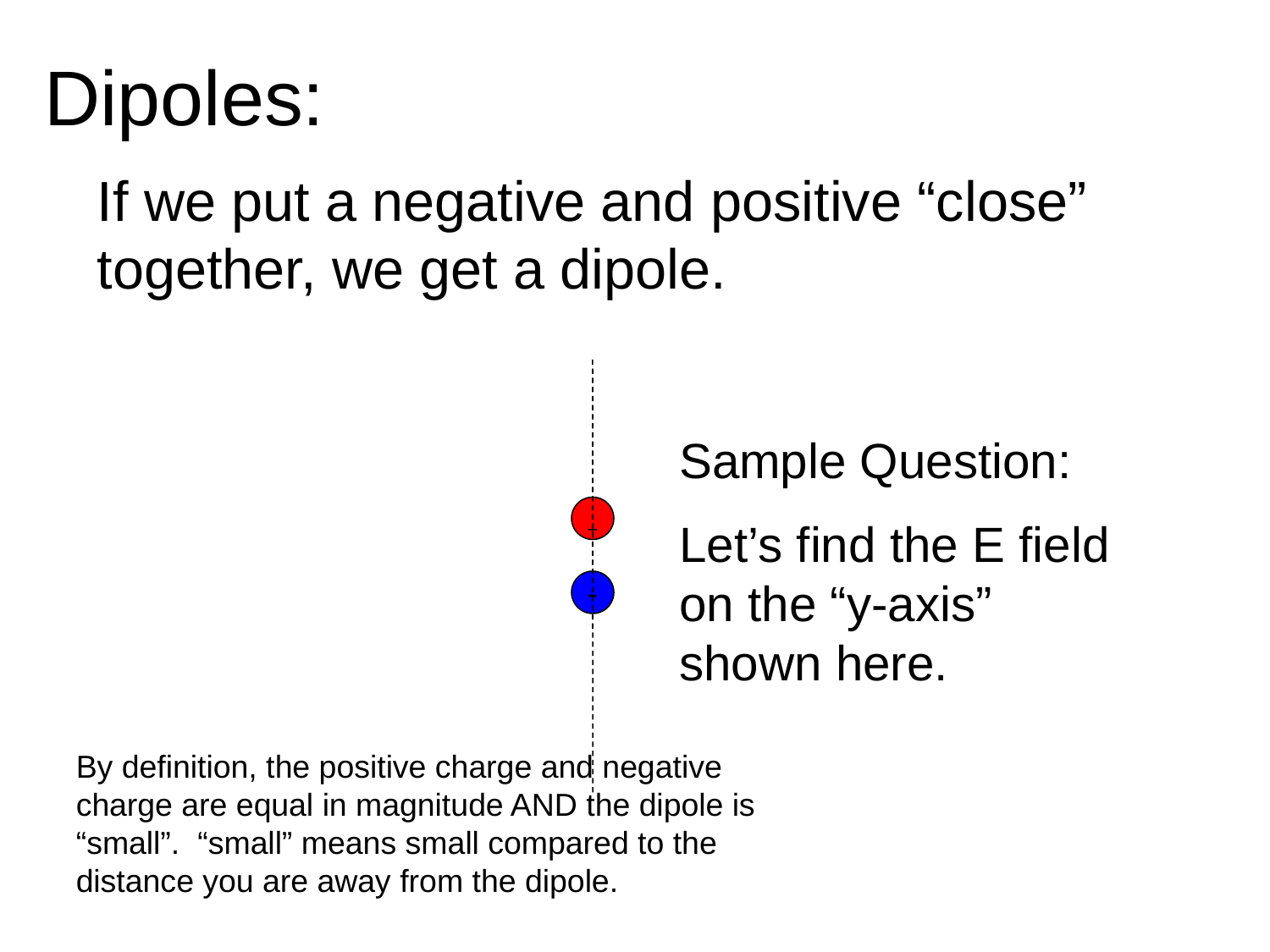

Dipoles:
If we put a negative and positive “close” together, we get a dipole.

+
-
Sample Question:
Let’s find the E field on the “y-axis” shown here.
By definition, the positive charge and negative charge are equal in magnitude AND the dipole is “small”.  “small” means small compared to the distance you are away from the dipole.